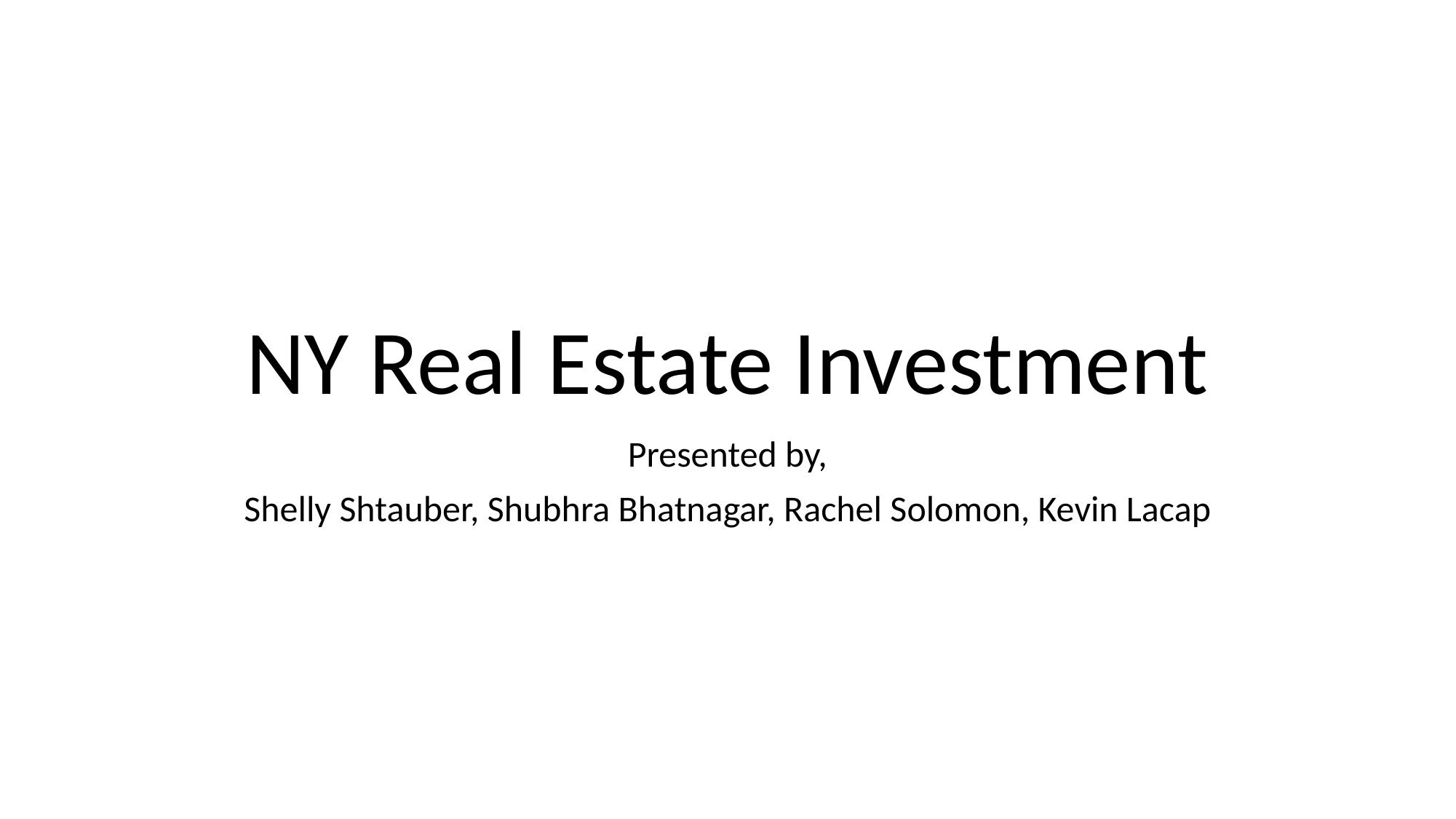

# NY Real Estate Investment
Presented by,
Shelly Shtauber, Shubhra Bhatnagar, Rachel Solomon, Kevin Lacap